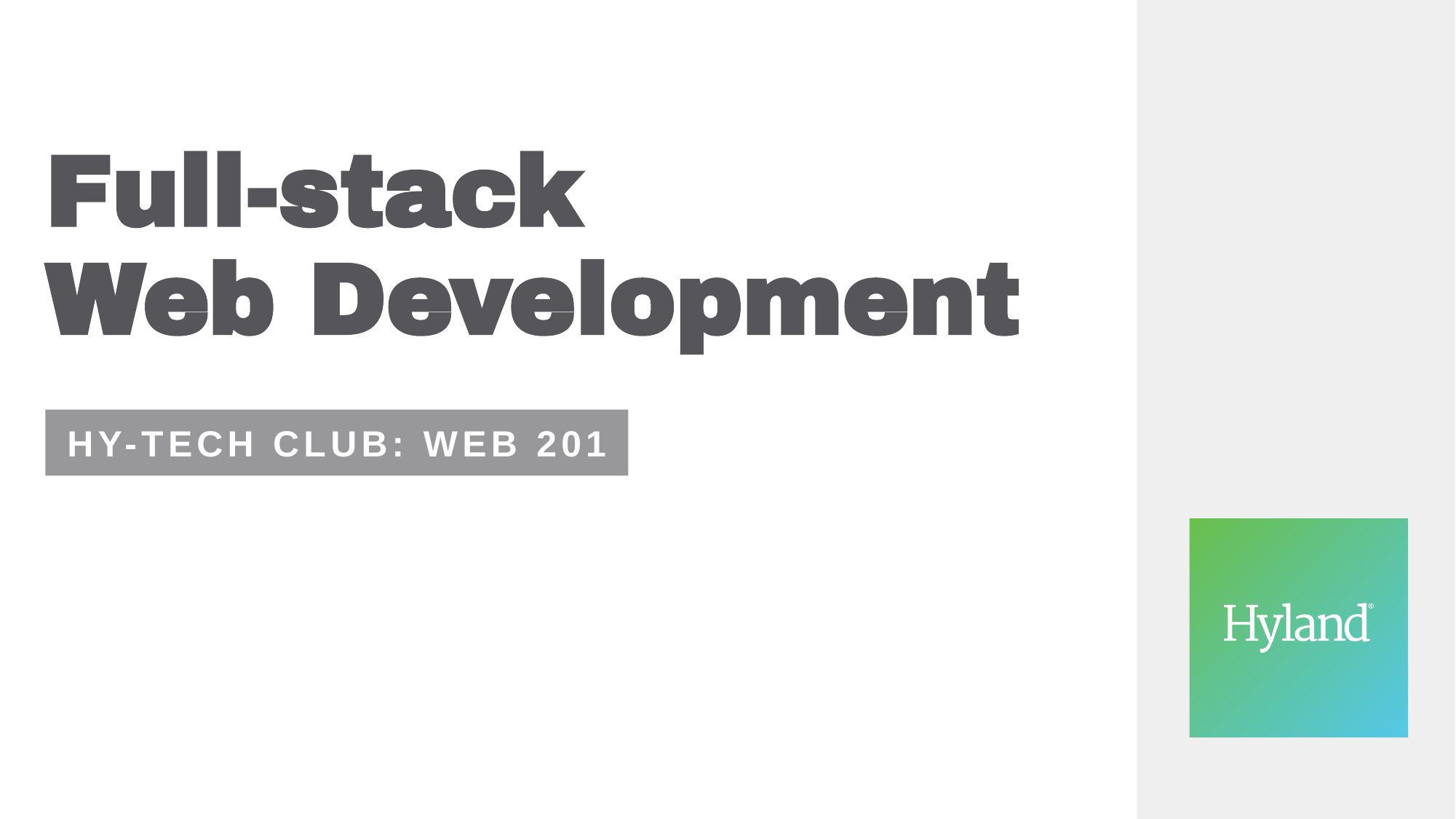

# Full-stack Web Development
Hy-Tech Club: Web 201